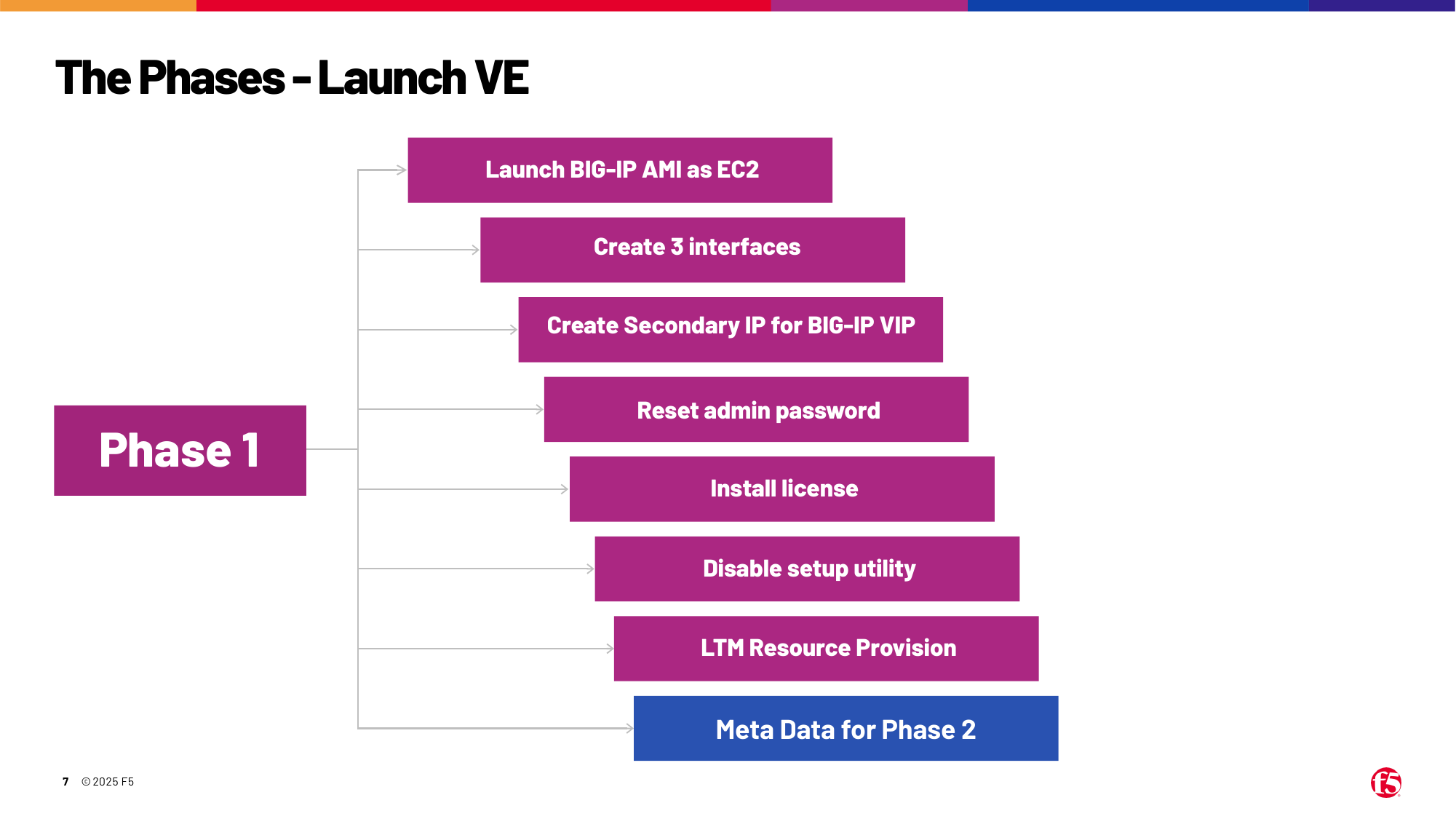

# The Phases - Launch VE

Launch BIG-IP AMI as EC2

Create 3 interfaces

Create Secondary IP for BIG-IP VIP

Reset admin password

Phase 1

Install license

Disable setup utility

LTM Resource Provision
Meta Data for Phase 2